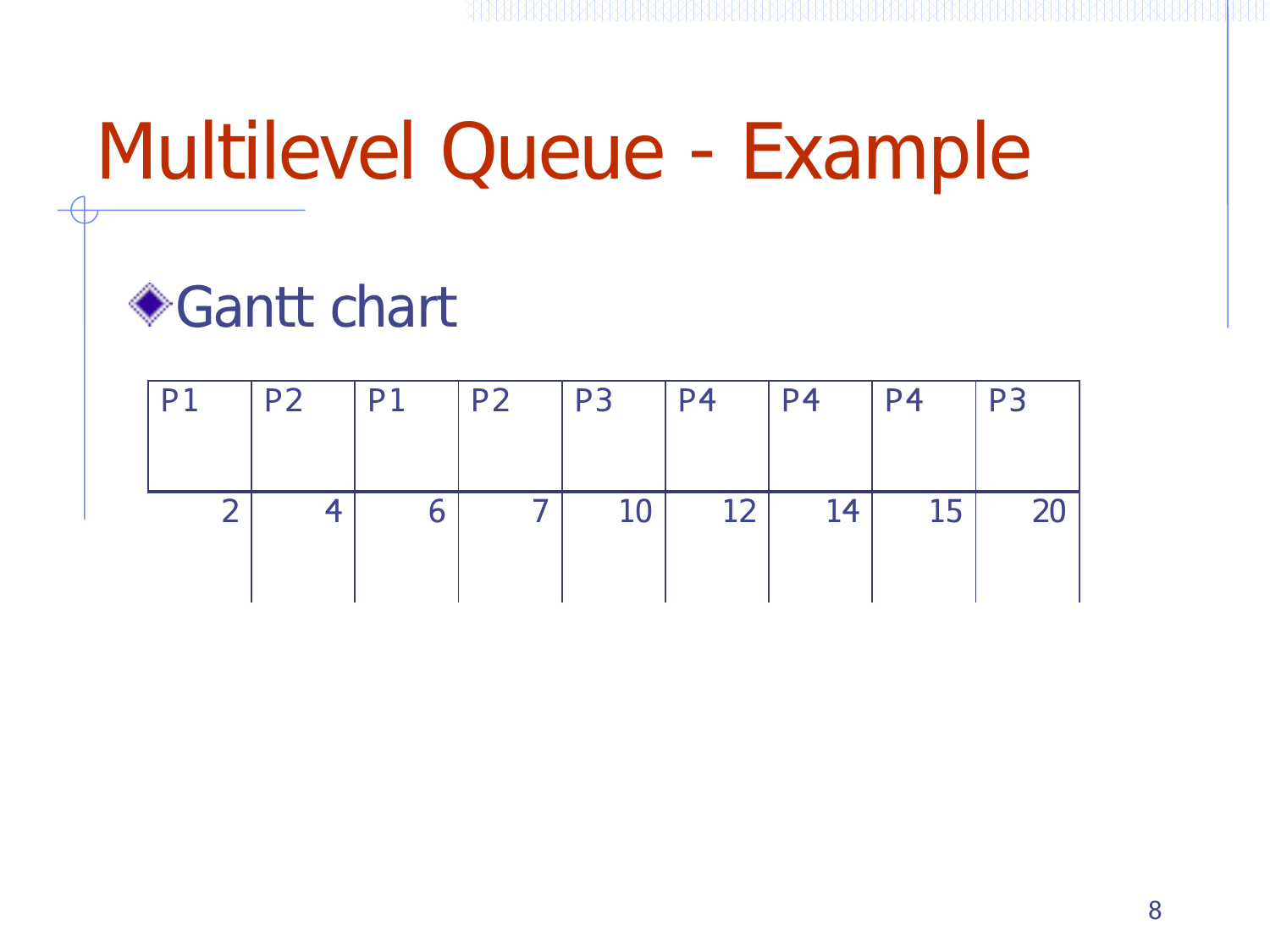

# Multilevel Queue - Example
Gantt chart

| P1 | P2 | P1 | P2 | P3 | P4 | P4 | P4 | P3 |
| --- | --- | --- | --- | --- | --- | --- | --- | --- |
| 2 | 4 | 6 | 7 | 10 | 12 | 14 | 15 | 20 |
8